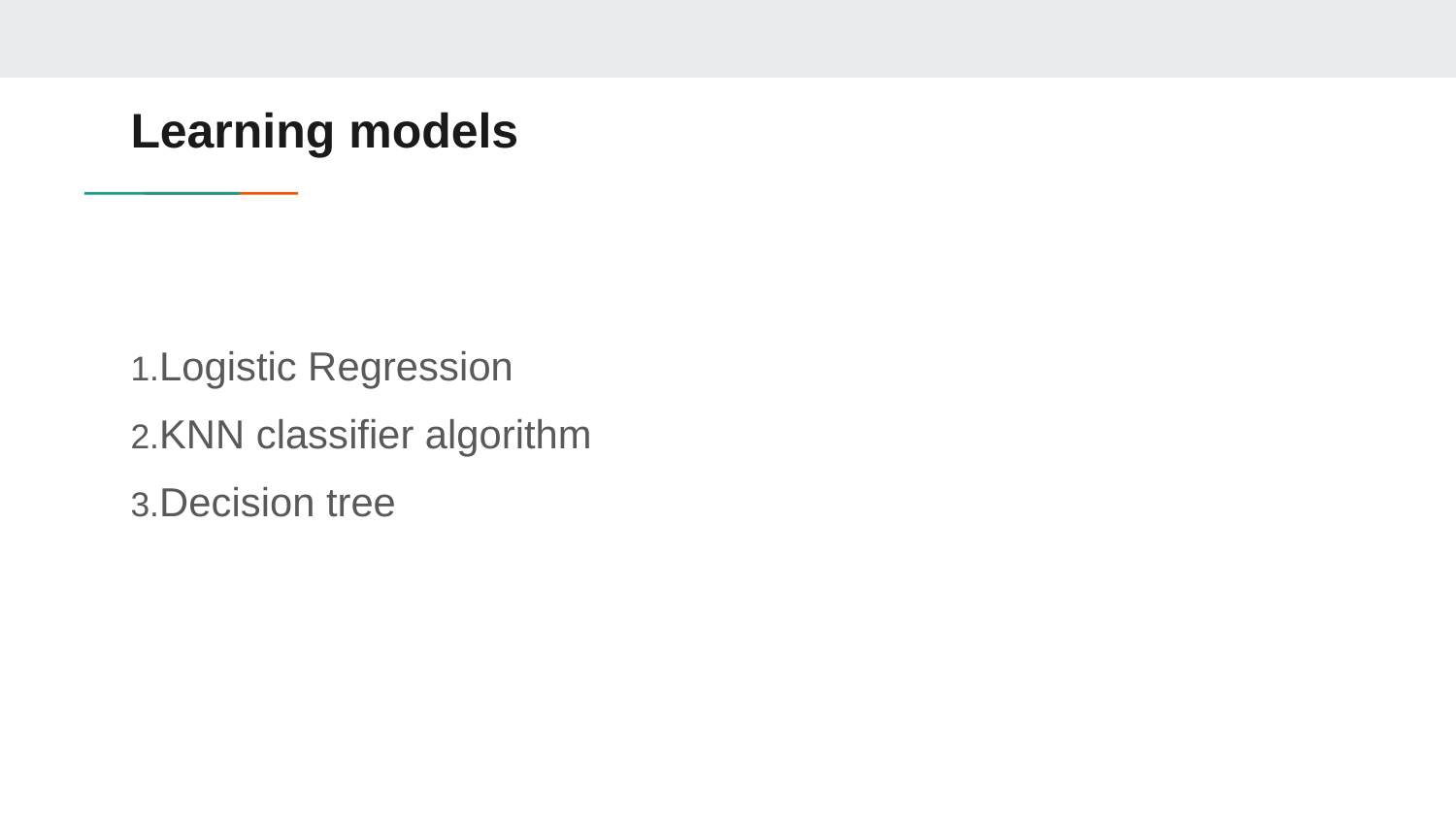

# Learning models
1.Logistic Regression
2.KNN classifier algorithm
3.Decision tree